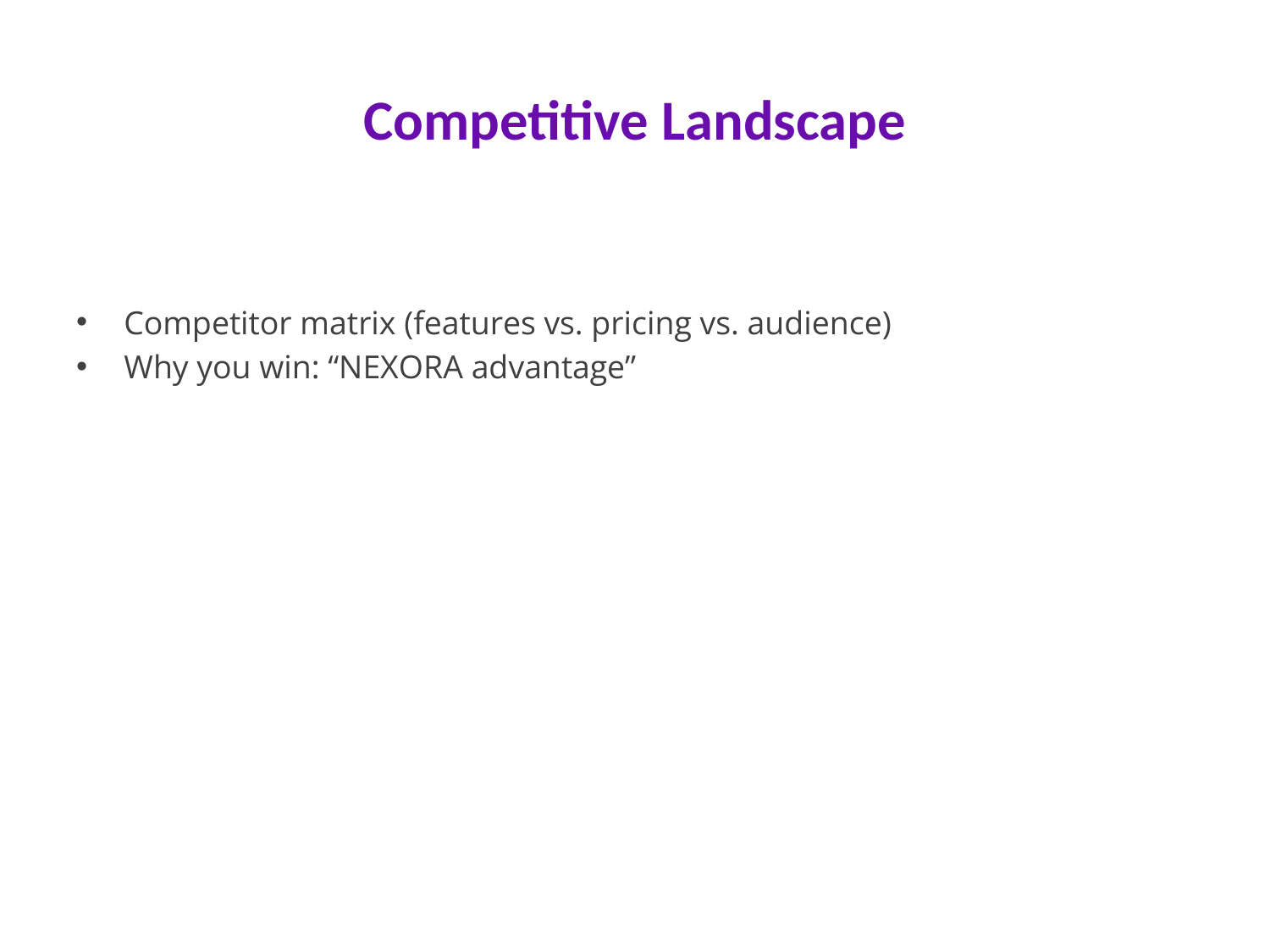

# Competitive Landscape

Competitor matrix (features vs. pricing vs. audience)
Why you win: “NEXORA advantage”